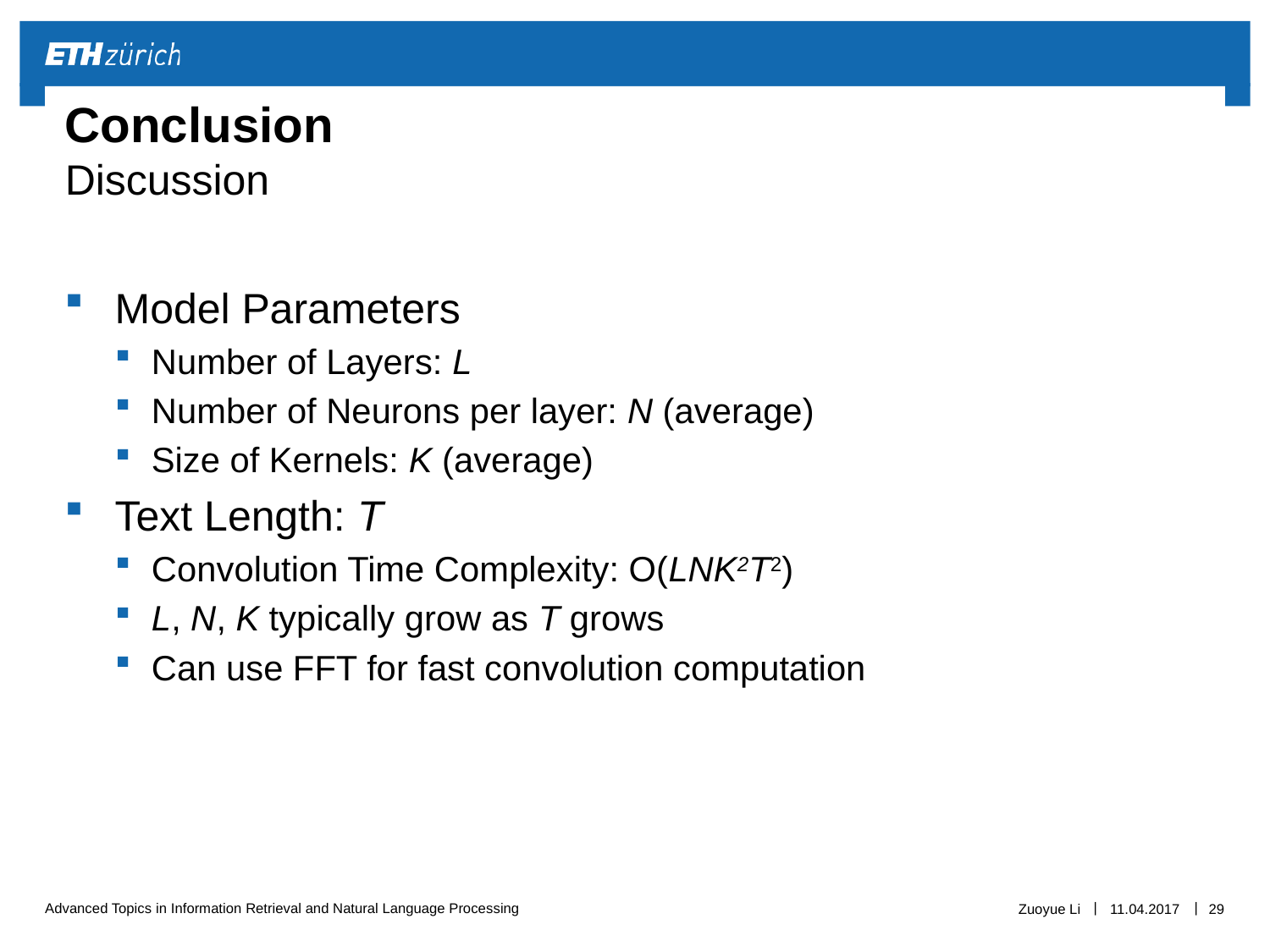

# Conclusion Discussion
Model Parameters
Number of Layers: L
Number of Neurons per layer: N (average)
Size of Kernels: K (average)
Text Length: T
Convolution Time Complexity: O(LNK2T2)
L, N, K typically grow as T grows
Can use FFT for fast convolution computation
Zuoyue Li
11.04.2017
29